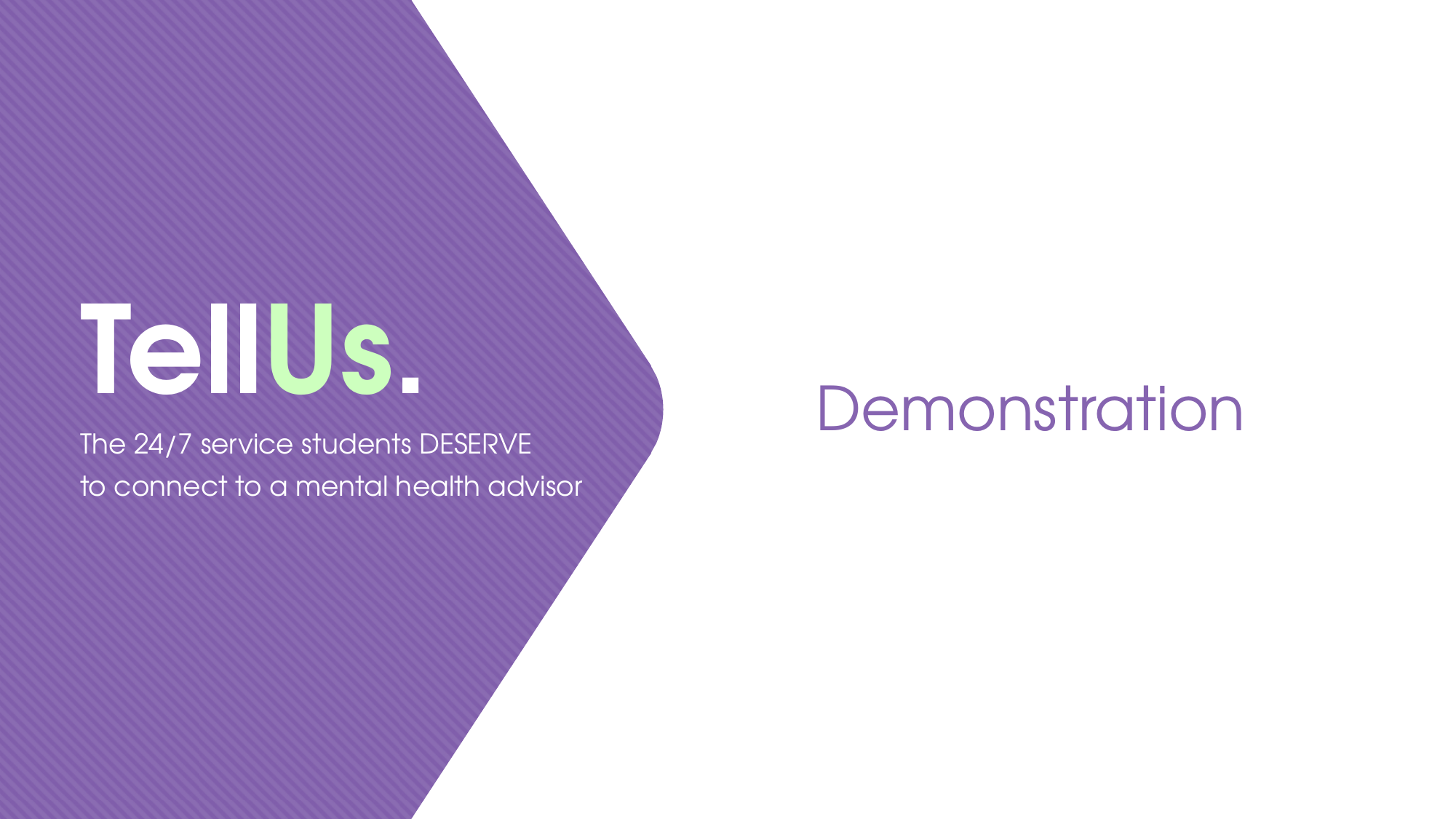

TellUs.
The 24/7 service students DESERVE
to connect to a mental health advisor

Demonstration